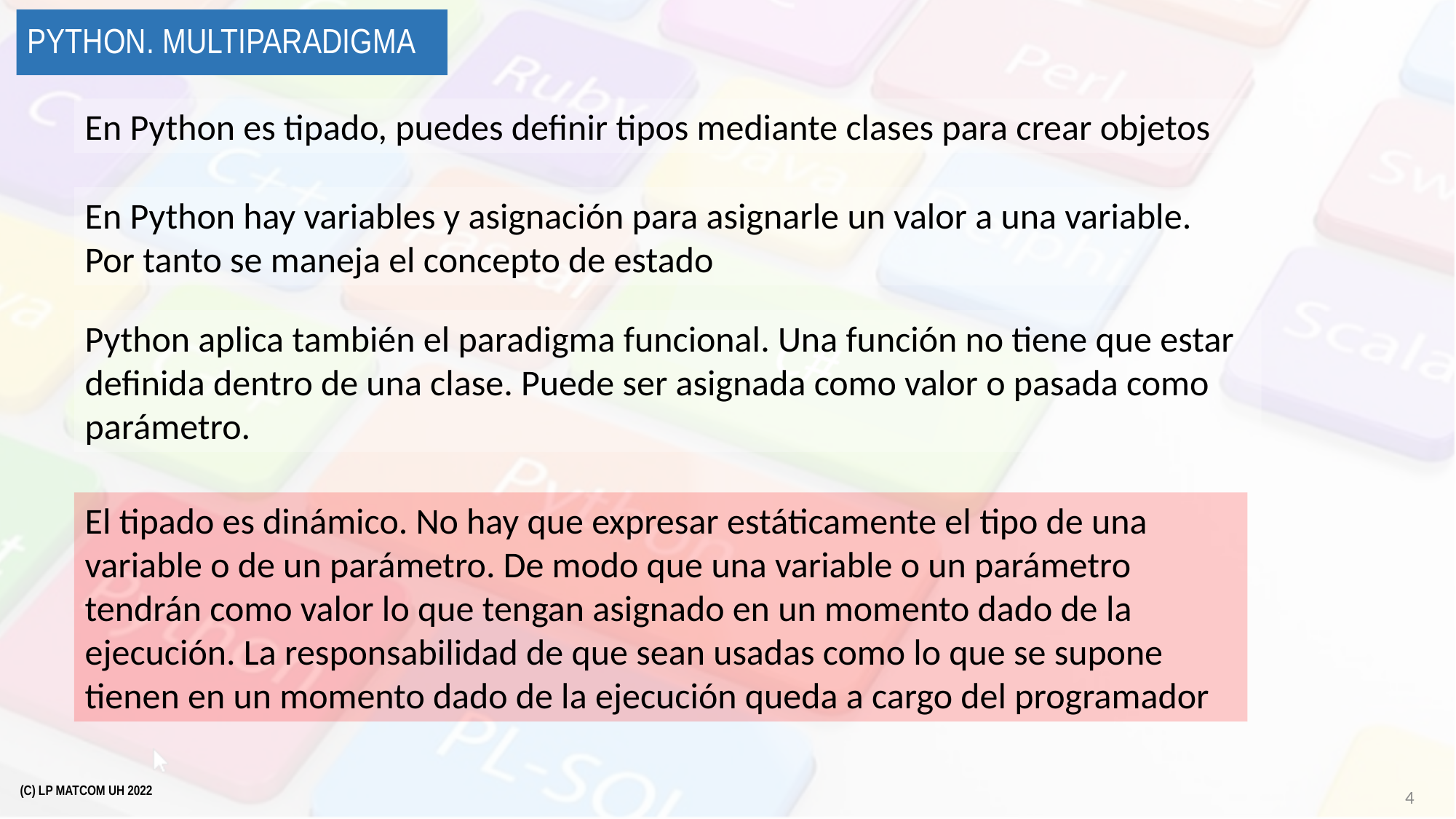

# Python. Multiparadigma
En Python es tipado, puedes definir tipos mediante clases para crear objetos
En Python hay variables y asignación para asignarle un valor a una variable. Por tanto se maneja el concepto de estado
Python aplica también el paradigma funcional. Una función no tiene que estar definida dentro de una clase. Puede ser asignada como valor o pasada como parámetro.
El tipado es dinámico. No hay que expresar estáticamente el tipo de una variable o de un parámetro. De modo que una variable o un parámetro tendrán como valor lo que tengan asignado en un momento dado de la ejecución. La responsabilidad de que sean usadas como lo que se supone tienen en un momento dado de la ejecución queda a cargo del programador
4